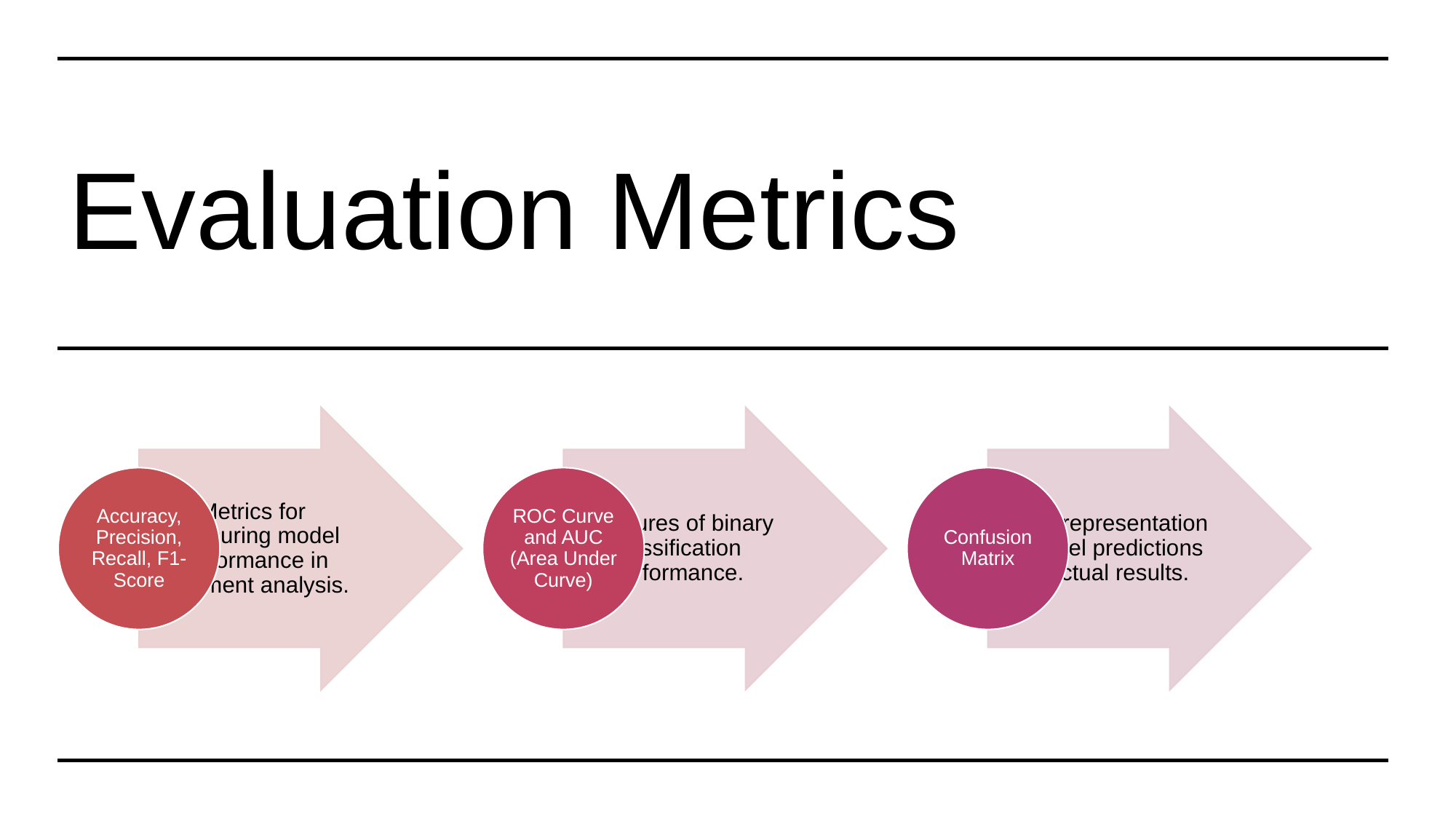

# Evaluation Metrics
Metrics for measuring model performance in sentiment analysis.
Accuracy, Precision, Recall, F1-Score
Measures of binary classification performance.
ROC Curve and AUC (Area Under Curve)
Visual representation of model predictions vs. actual results.
Confusion Matrix